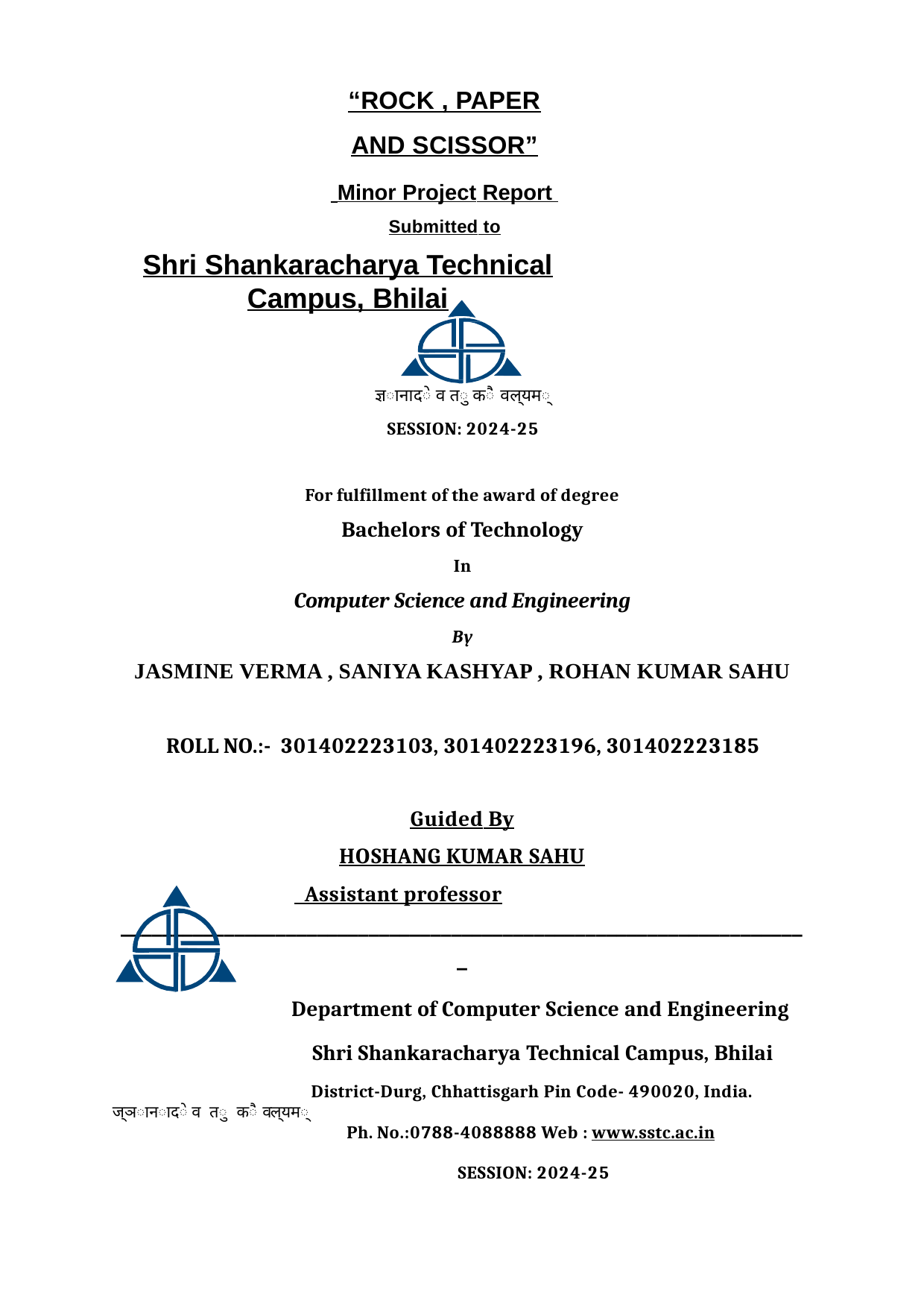

“ROCK , PAPER AND SCISSOR”
 Minor Project Report  Submitted to
Shri Shankaracharya Technical Campus, Bhilai

ज्ञानादे व तु कै वल्यम्
SESSION: 2024-25

For fulfillment of the award of degree
Bachelors of Technology
In
Computer Science and Engineering
By
JASMINE VERMA , SANIYA KASHYAP , ROHAN KUMAR SAHU

ROLL NO.:-  301402223103, 301402223196, 301402223185

Guided By
HOSHANG KUMAR SAHU
  Assistant professor		___________________________________________________________________
Department of Computer Science and Engineering  Shri Shankaracharya Technical Campus, Bhilai
District-Durg, Chhattisgarh Pin Code- 490020, India.
ज्ञानादे व  तु  कै वल्यम्
Ph. No.:0788-4088888 Web : www.sstc.ac.in
SESSION: 2024-25